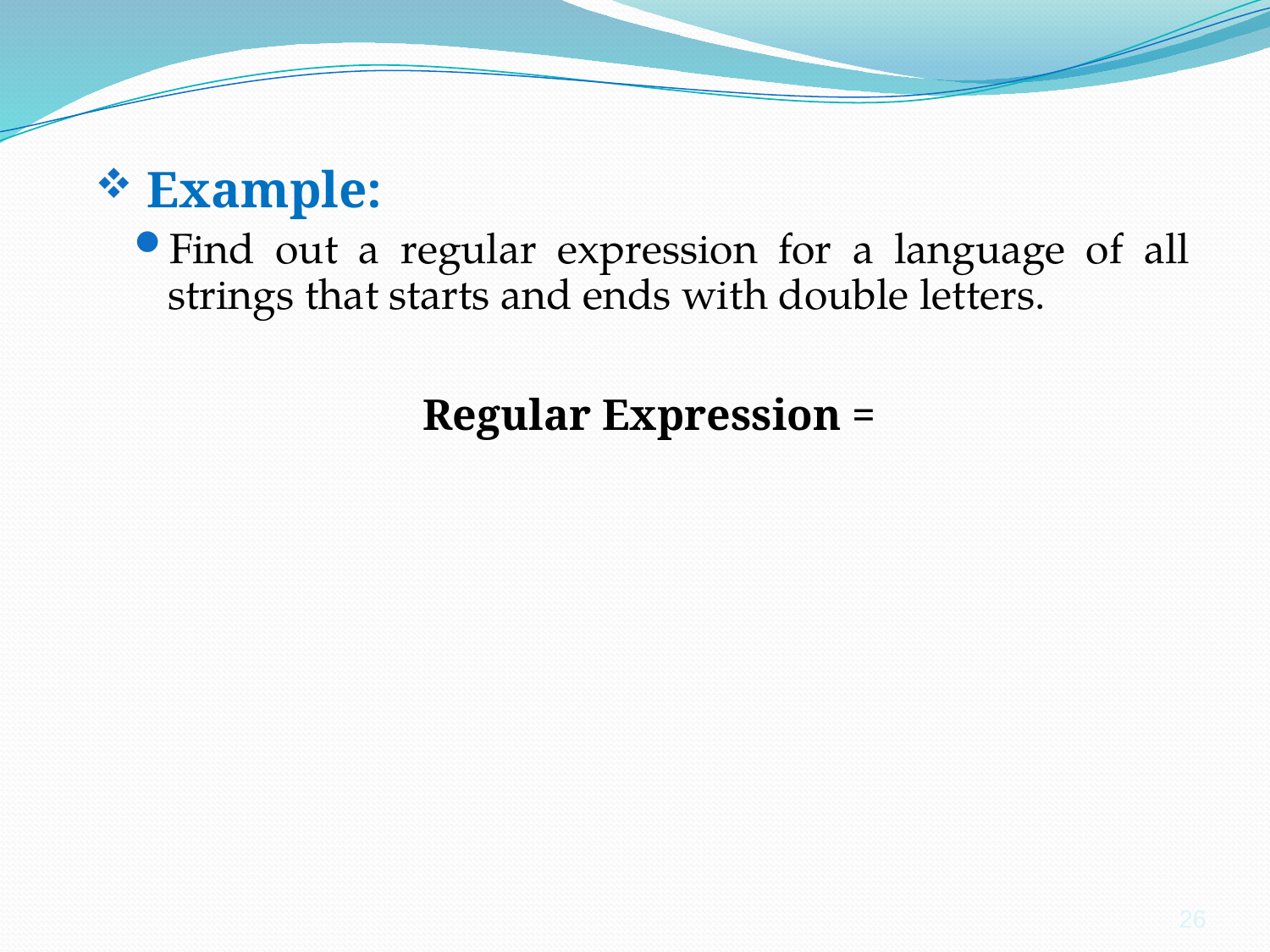

Example:
Find out a regular expression for a language of all strings that starts and ends with double letters.

Regular Expression =
26